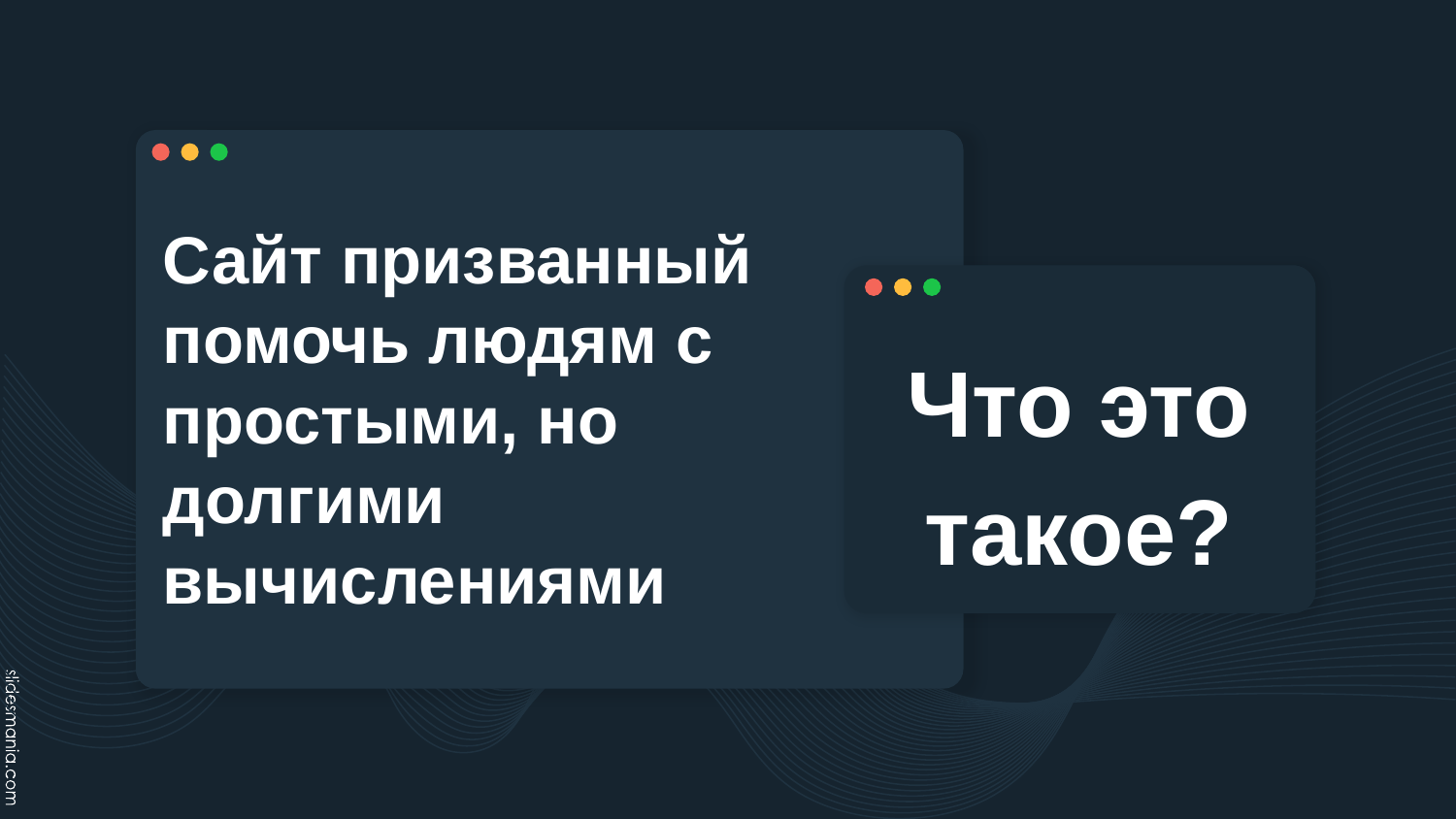

# Сайт призванный помочь людям с простыми, но долгими вычислениями
Что это такое?